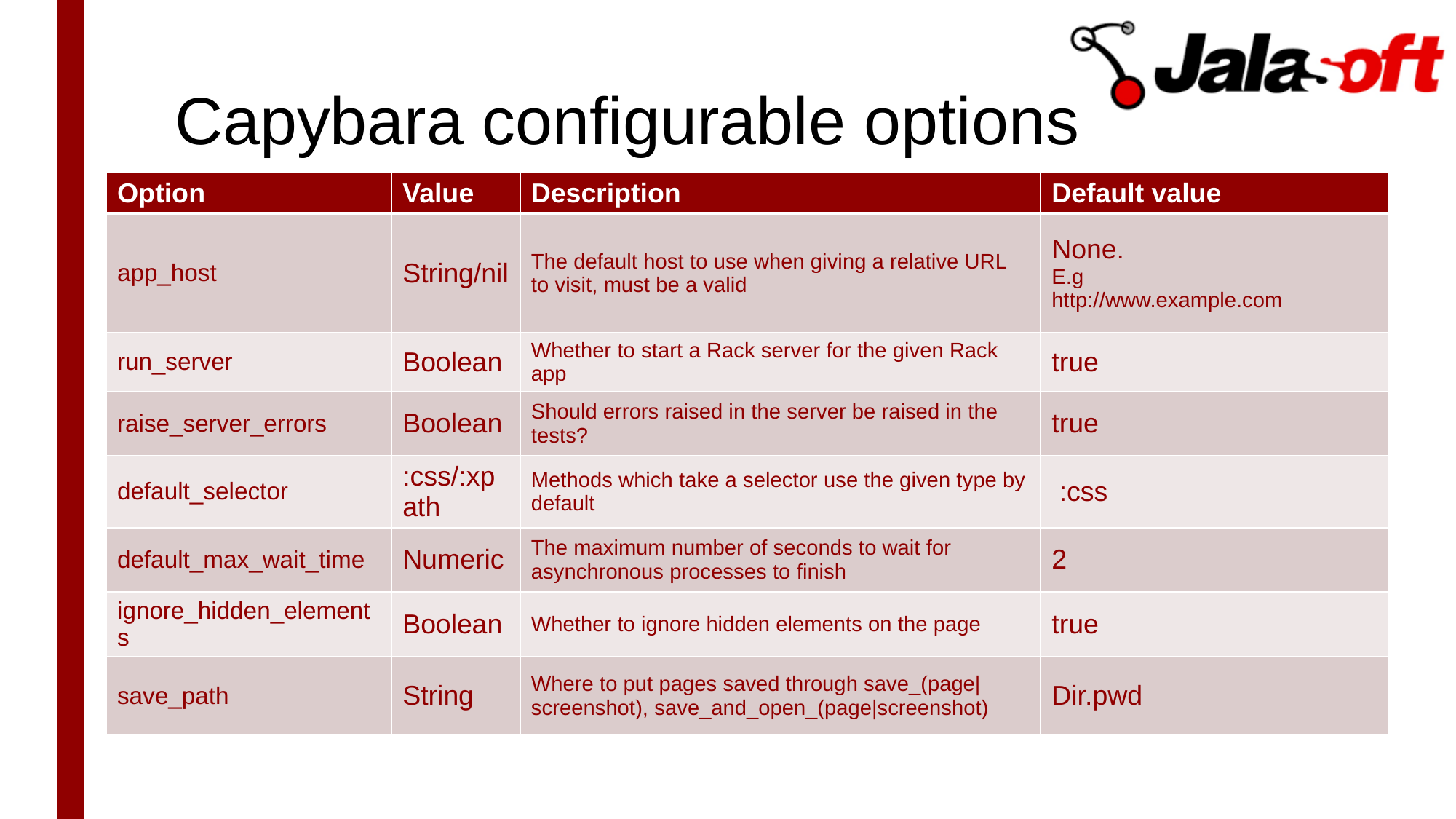

# Capybara configurable options
| Option | Value | Description | Default value |
| --- | --- | --- | --- |
| app\_host | String/nil | The default host to use when giving a relative URL to visit, must be a valid | None. E.g http://www.example.com |
| run\_server | Boolean | Whether to start a Rack server for the given Rack app | true |
| raise\_server\_errors | Boolean | Should errors raised in the server be raised in the tests? | true |
| default\_selector | :css/:xpath | Methods which take a selector use the given type by default | :css |
| default\_max\_wait\_time | Numeric | The maximum number of seconds to wait for asynchronous processes to finish | 2 |
| ignore\_hidden\_elements | Boolean | Whether to ignore hidden elements on the page | true |
| save\_path | String | Where to put pages saved through save\_(page|screenshot), save\_and\_open\_(page|screenshot) | Dir.pwd |